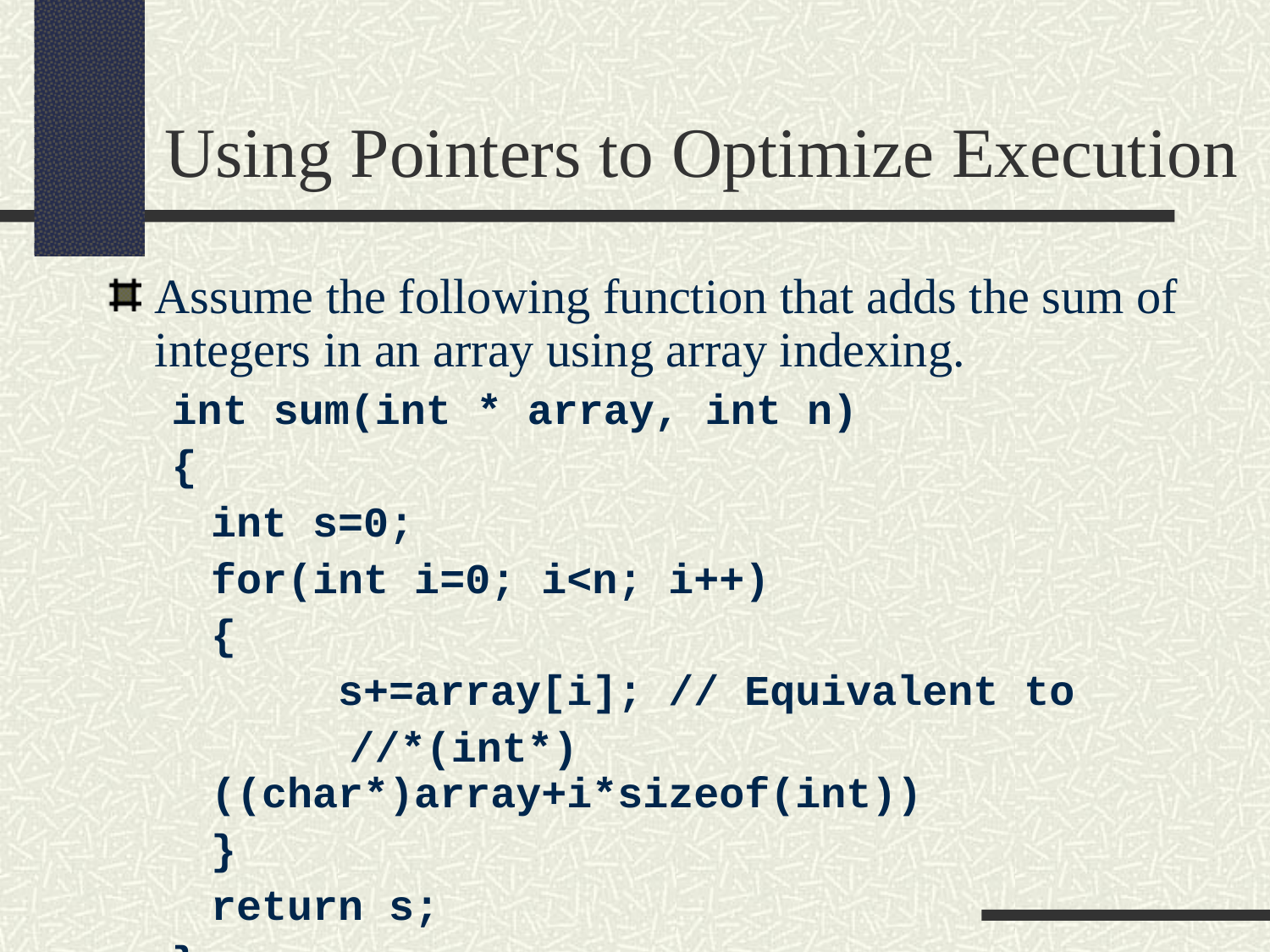

Using Pointers to Optimize Execution
Assume the following function that adds the sum of integers in an array using array indexing.
int sum(int * array, int n)
{
	int s=0;
	for(int i=0; i<n; i++)
	{
		s+=array[i]; // Equivalent to
       //*(int*)((char*)array+i*sizeof(int))
	}
	return s;
}